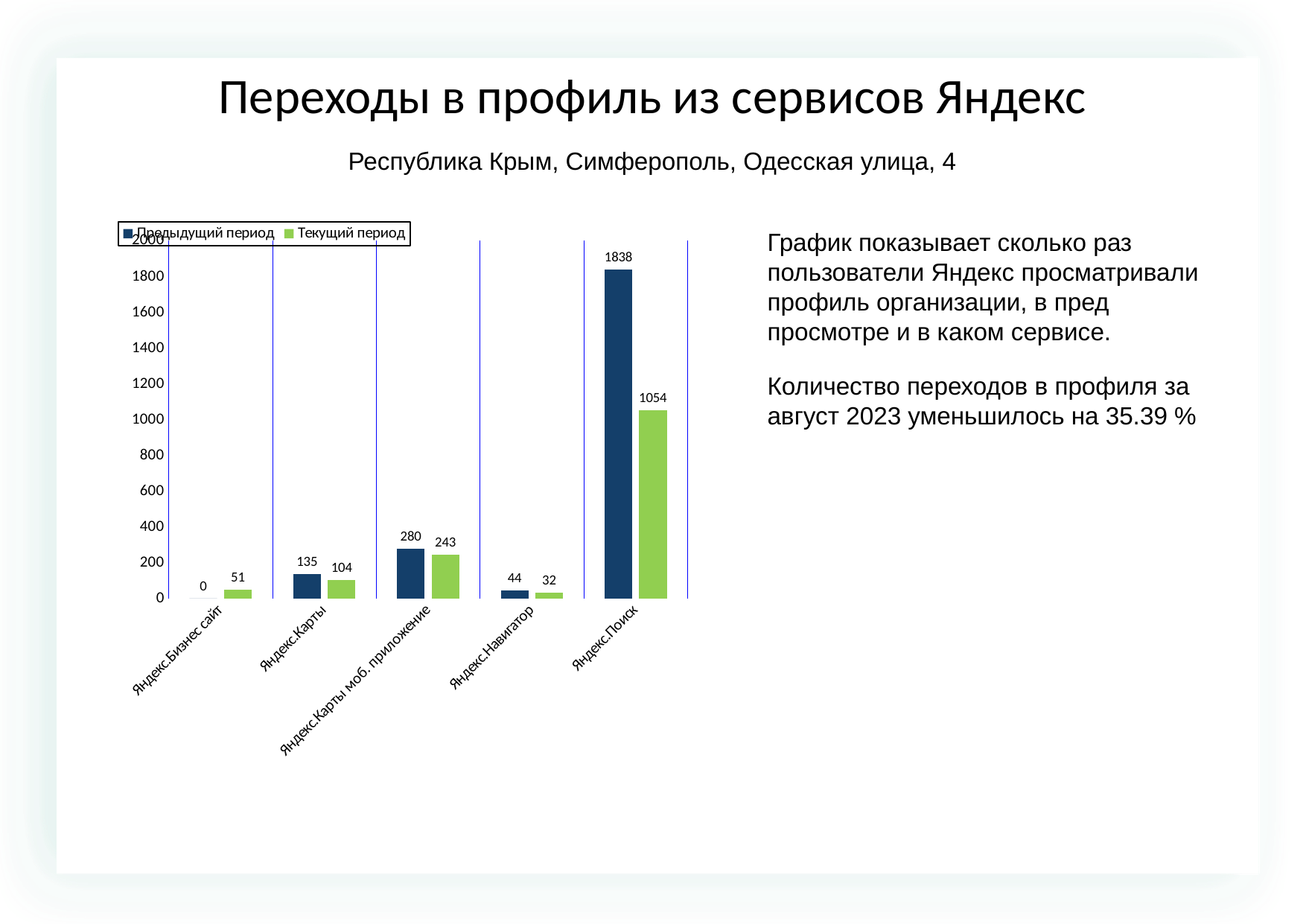

Переходы в профиль из сервисов Яндекс
Республика Крым, Симферополь, Одесская улица, 4

### Chart

| Category |  |  |
|---|---|---|
| Яндекс.Бизнес сайт | 0.0 | 51.0 |
| Яндекс.Карты | 135.0 | 104.0 |
| Яндекс.Карты моб. приложение | 280.0 | 243.0 |
| Яндекс.Навигатор | 44.0 | 32.0 |
| Яндекс.Поиск | 1838.0 | 1054.0 |
График показывает сколько раз пользователи Яндекс просматривали профиль организации, в пред просмотре и в каком сервисе.
Количество переходов в профиля за август 2023 уменьшилось на 35.39 %